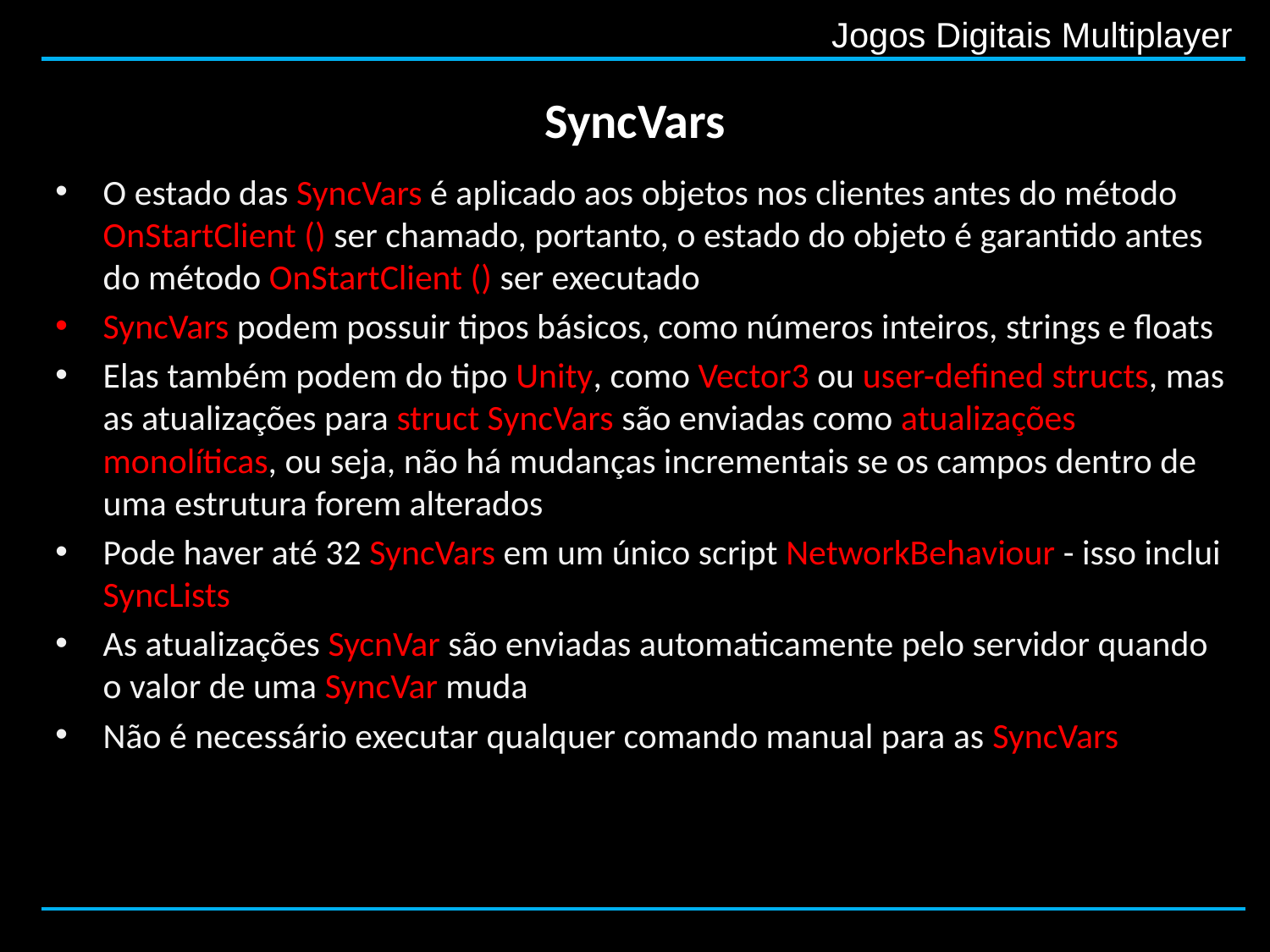

# SyncVars
O estado das SyncVars é aplicado aos objetos nos clientes antes do método OnStartClient () ser chamado, portanto, o estado do objeto é garantido antes do método OnStartClient () ser executado
SyncVars podem possuir tipos básicos, como números inteiros, strings e floats
Elas também podem do tipo Unity, como Vector3 ou user-defined structs, mas as atualizações para struct SyncVars são enviadas como atualizações monolíticas, ou seja, não há mudanças incrementais se os campos dentro de uma estrutura forem alterados
Pode haver até 32 SyncVars em um único script NetworkBehaviour - isso inclui SyncLists
As atualizações SycnVar são enviadas automaticamente pelo servidor quando o valor de uma SyncVar muda
Não é necessário executar qualquer comando manual para as SyncVars